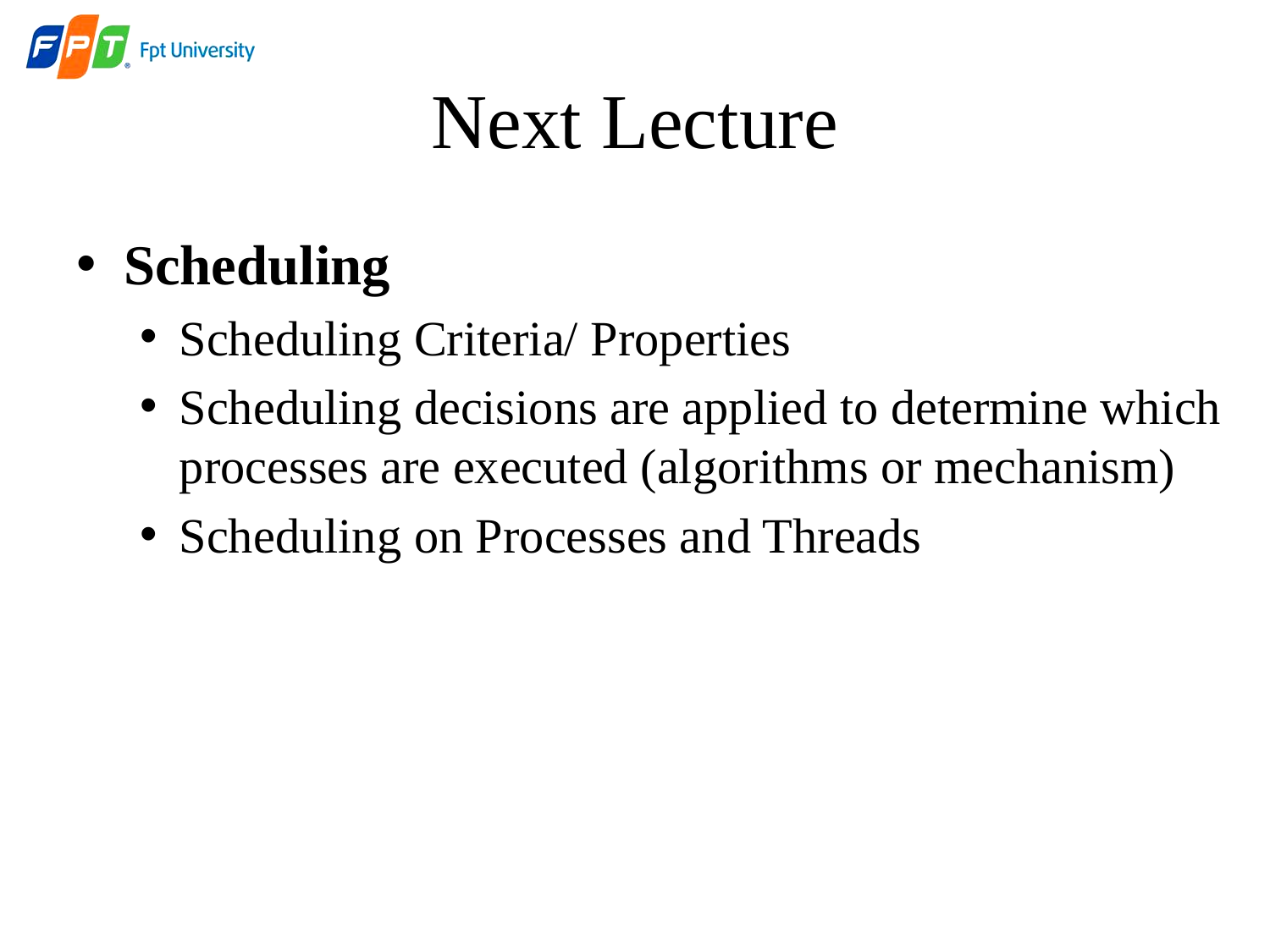

# Next Lecture
Scheduling
Scheduling Criteria/ Properties
Scheduling decisions are applied to determine which processes are executed (algorithms or mechanism)
Scheduling on Processes and Threads